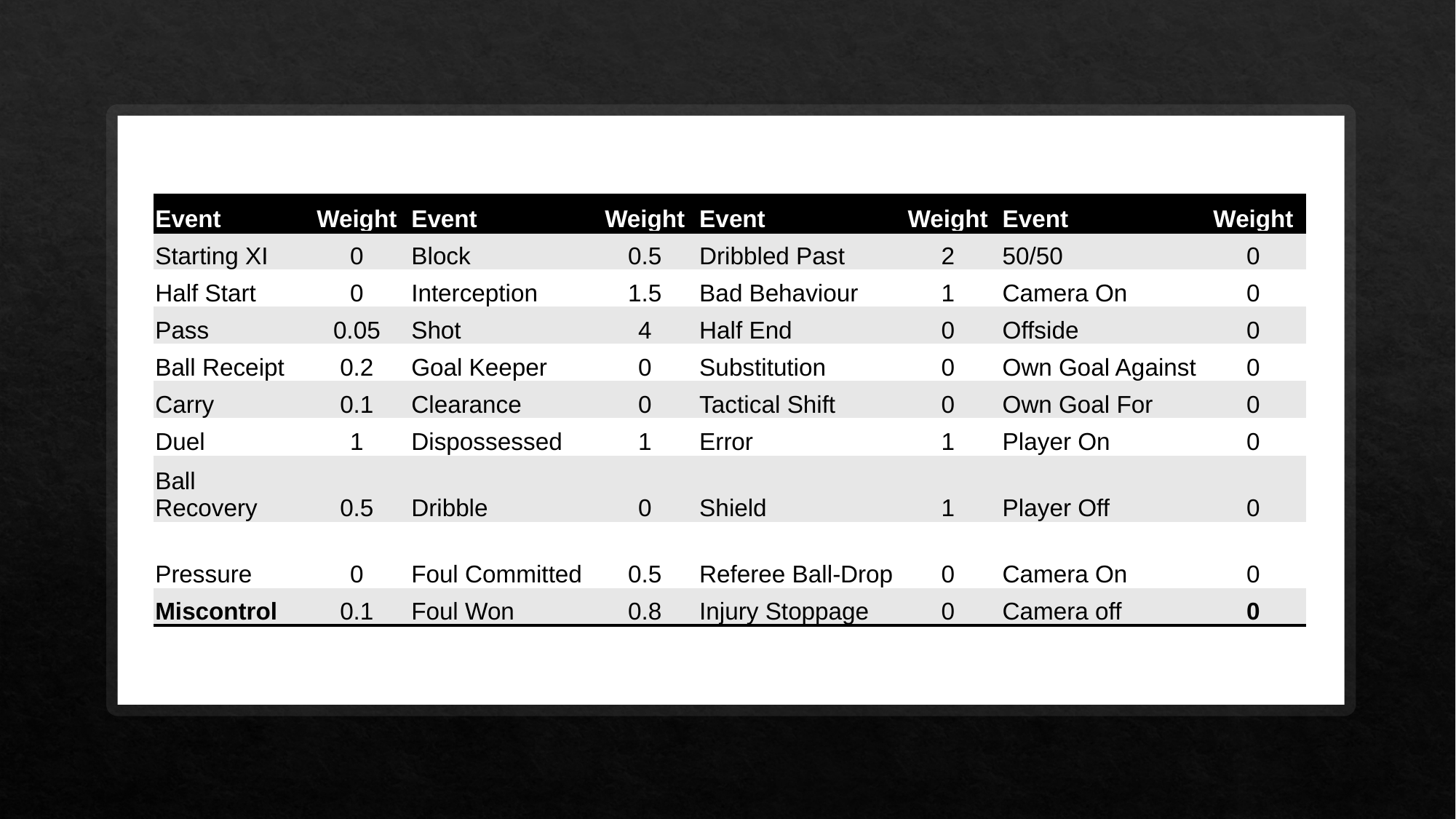

| Event | Weight | Event | Weight | Event | Weight | Event | Weight |
| --- | --- | --- | --- | --- | --- | --- | --- |
| Starting XI | 0 | Block | 0.5 | Dribbled Past | 2 | 50/50 | 0 |
| Half Start | 0 | Interception | 1.5 | Bad Behaviour | 1 | Camera On | 0 |
| Pass | 0.05 | Shot | 4 | Half End | 0 | Offside | 0 |
| Ball Receipt | 0.2 | Goal Keeper | 0 | Substitution | 0 | Own Goal Against | 0 |
| Carry | 0.1 | Clearance | 0 | Tactical Shift | 0 | Own Goal For | 0 |
| Duel | 1 | Dispossessed | 1 | Error | 1 | Player On | 0 |
| Ball Recovery | 0.5 | Dribble | 0 | Shield | 1 | Player Off | 0 |
| Pressure | 0 | Foul Committed | 0.5 | Referee Ball-Drop | 0 | Camera On | 0 |
| Miscontrol | 0.1 | Foul Won | 0.8 | Injury Stoppage | 0 | Camera off | 0 |